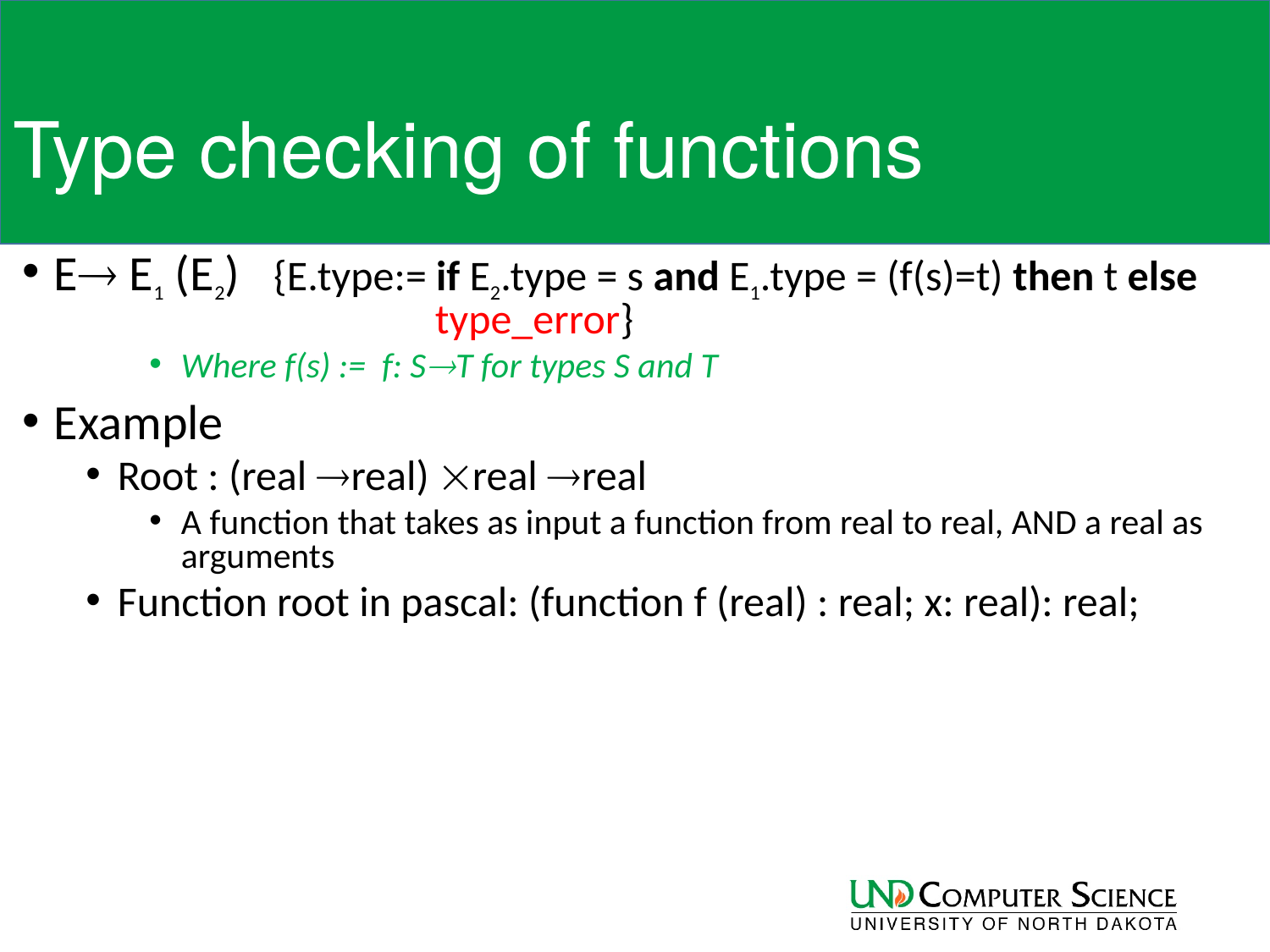

# Type checking of functions
E→ E1 (E2)   {E.type:= if E2.type = s and E1.type = (f(s)=t) then t else  			type_error}
Where f(s) :=  f: S→T for types S and T
Example
Root : (real →real) ×real →real
A function that takes as input a function from real to real, AND a real as arguments
Function root in pascal: (function f (real) : real; x: real): real;
50